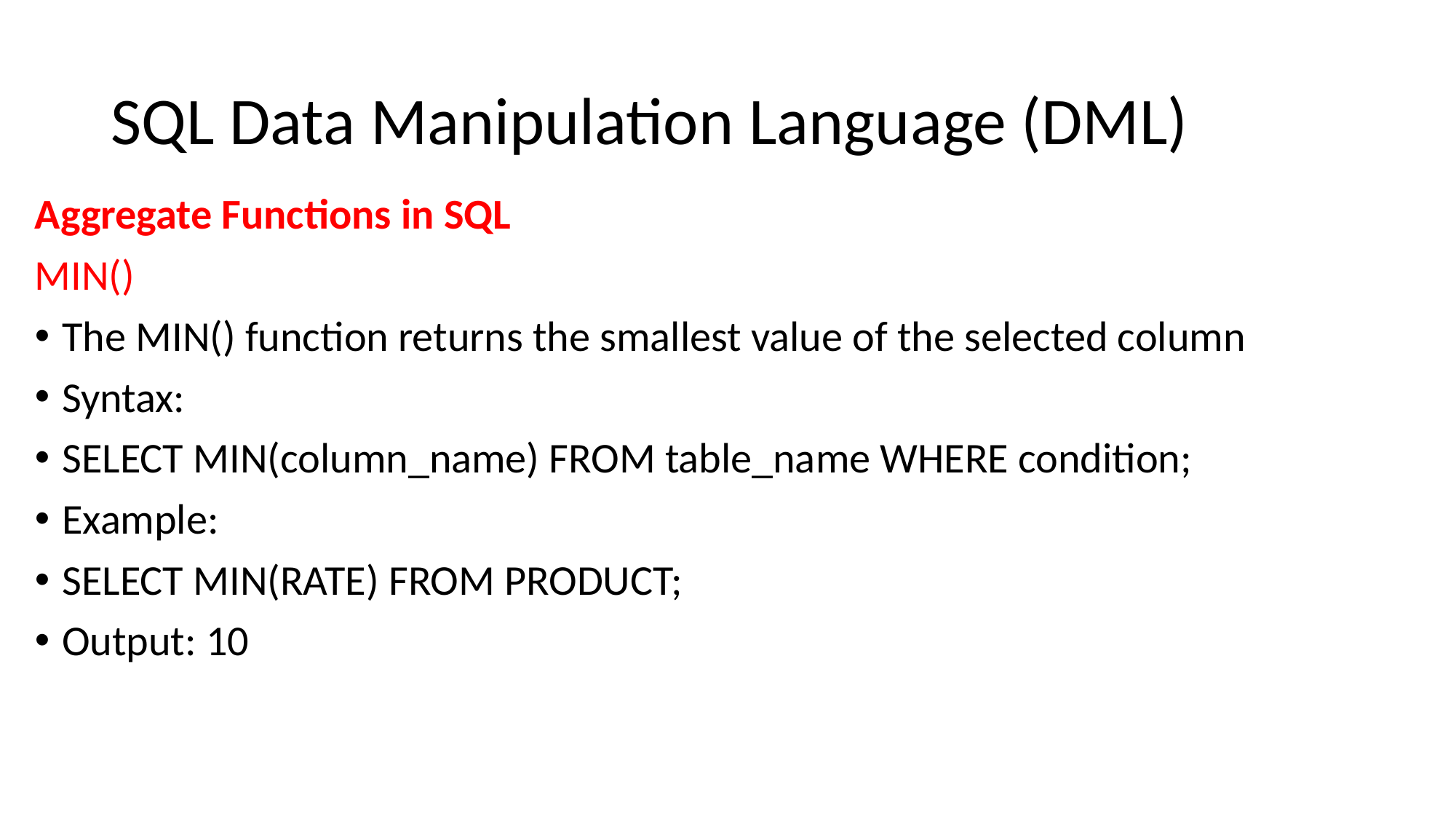

# SQL Data Manipulation Language (DML)
Aggregate Functions in SQL
MIN()
The MIN() function returns the smallest value of the selected column
Syntax:
SELECT MIN(column_name) FROM table_name WHERE condition;
Example:
SELECT MIN(RATE) FROM PRODUCT;
Output: 10